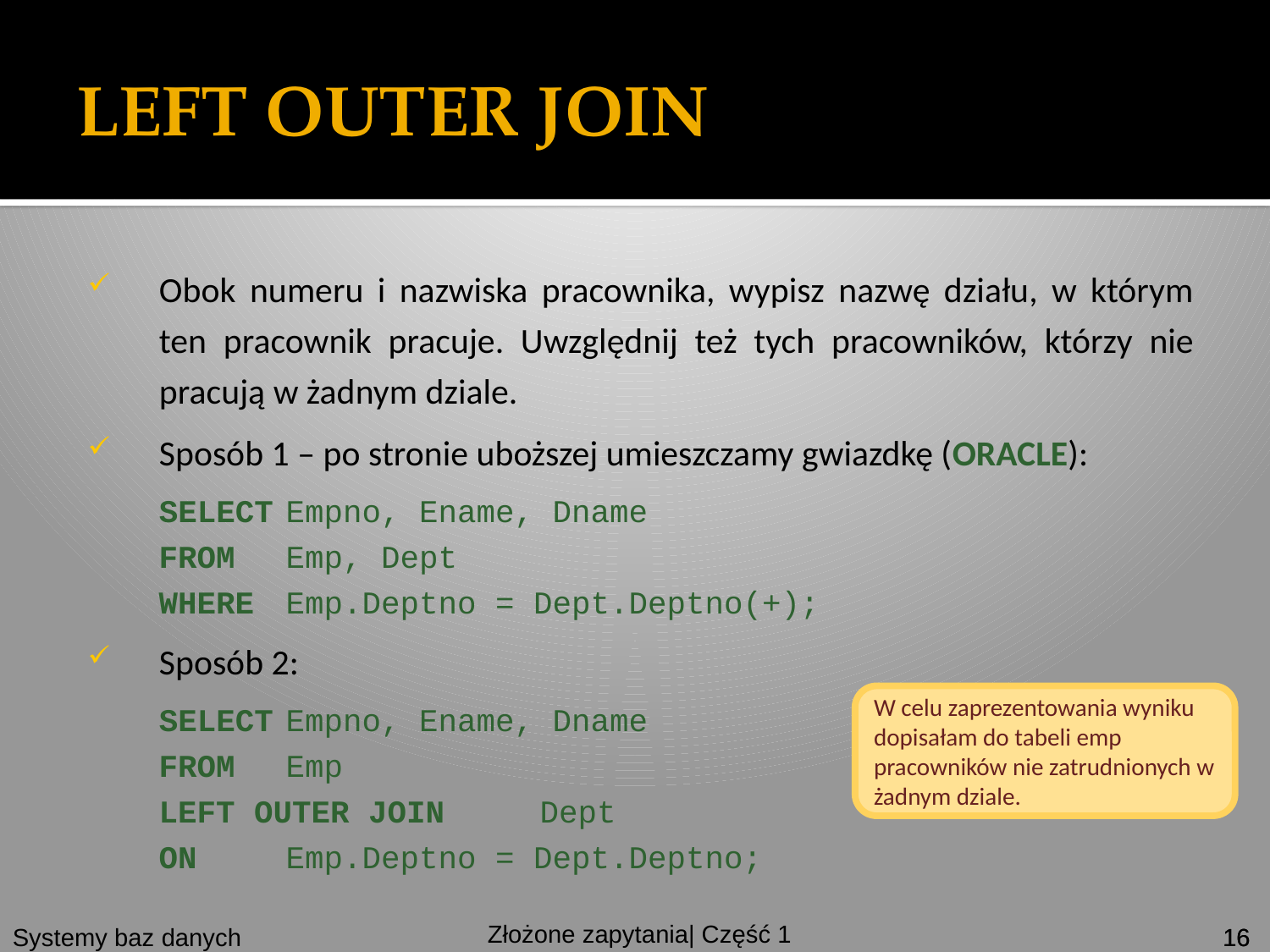

# LEFT OUTER JOIN
Obok numeru i nazwiska pracownika, wypisz nazwę działu, w którym ten pracownik pracuje. Uwzględnij też tych pracowników, którzy nie pracują w żadnym dziale.
Sposób 1 – po stronie uboższej umieszczamy gwiazdkę (ORACLE):
SELECT	Empno, Ename, Dname
FROM	Emp, Dept
WHERE	Emp.Deptno = Dept.Deptno(+);
Sposób 2:
SELECT	Empno, Ename, Dname
FROM	Emp
LEFT OUTER JOIN	Dept
ON	Emp.Deptno = Dept.Deptno;
W celu zaprezentowania wyniku dopisałam do tabeli emp pracowników nie zatrudnionych w żadnym dziale.
Złożone zapytania| Część 1